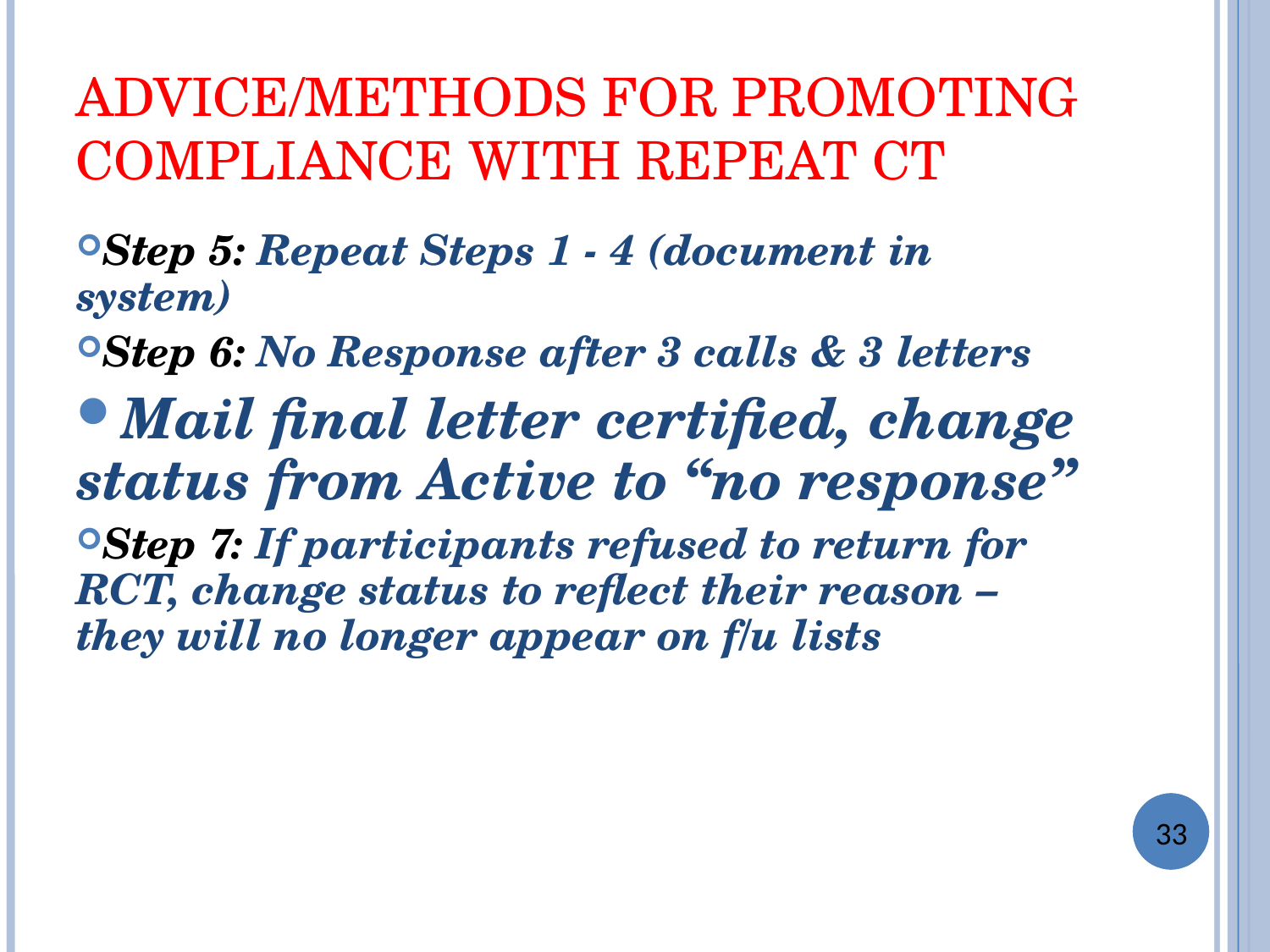

ADVICE/METHODS FOR PROMOTING COMPLIANCE WITH REPEAT CT
Step 5: Repeat Steps 1 - 4 (document in system)
Step 6: No Response after 3 calls & 3 letters
Mail final letter certified, change status from Active to “no response”
Step 7: If participants refused to return for RCT, change status to reflect their reason – they will no longer appear on f/u lists

33